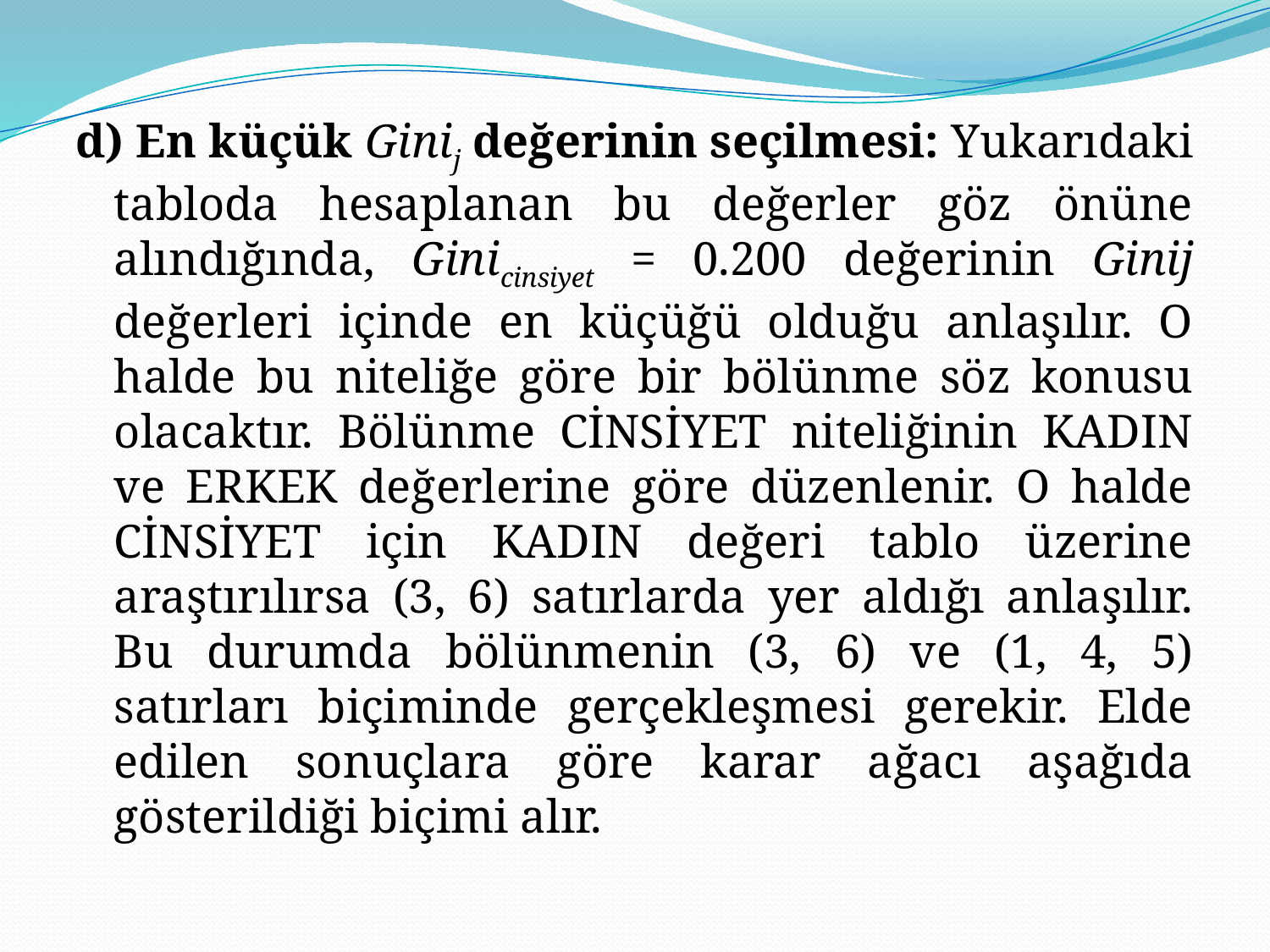

d) En küçük Ginij değerinin seçilmesi: Yukarıdaki tabloda hesaplanan bu değerler göz önüne alındığında, Ginicinsiyet = 0.200 değerinin Ginij değerleri içinde en küçüğü olduğu anlaşılır. O halde bu niteliğe göre bir bölünme söz konusu olacaktır. Bölünme CİNSİYET niteliğinin KADIN ve ERKEK değerlerine göre düzenlenir. O halde CİNSİYET için KADIN değeri tablo üzerine araştırılırsa (3, 6) satırlarda yer aldığı anlaşılır. Bu durumda bölünmenin (3, 6) ve (1, 4, 5) satırları biçiminde gerçekleşmesi gerekir. Elde edilen sonuçlara göre karar ağacı aşağıda gösterildiği biçimi alır.